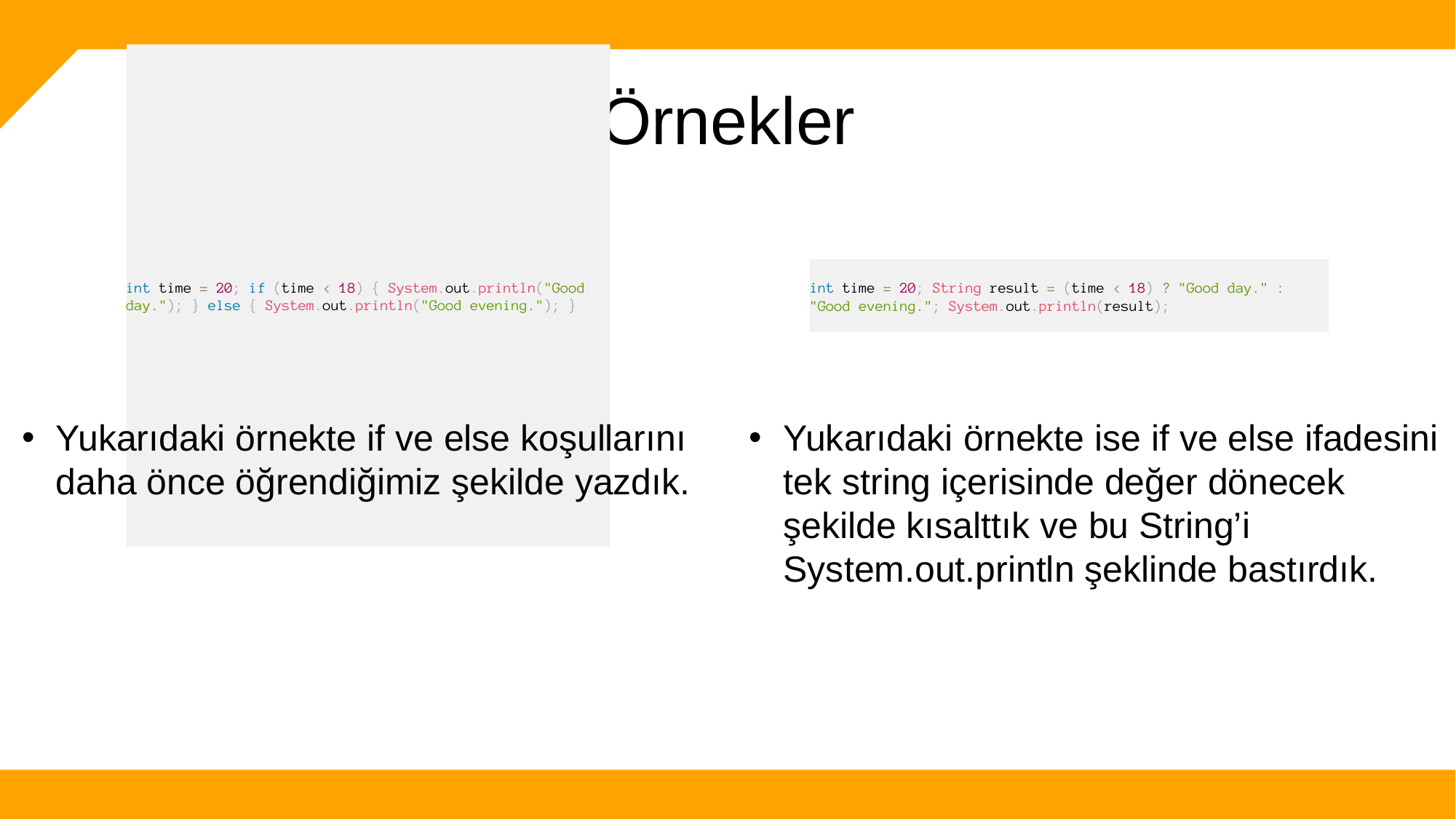

# Örnekler
int time = 20; if (time < 18) { System.out.println("Good day."); } else { System.out.println("Good evening."); }
int time = 20; String result = (time < 18) ? "Good day." : "Good evening."; System.out.println(result);
Yukarıdaki örnekte if ve else koşullarını daha önce öğrendiğimiz şekilde yazdık.
Yukarıdaki örnekte ise if ve else ifadesini tek string içerisinde değer dönecek şekilde kısalttık ve bu String’i System.out.println şeklinde bastırdık.